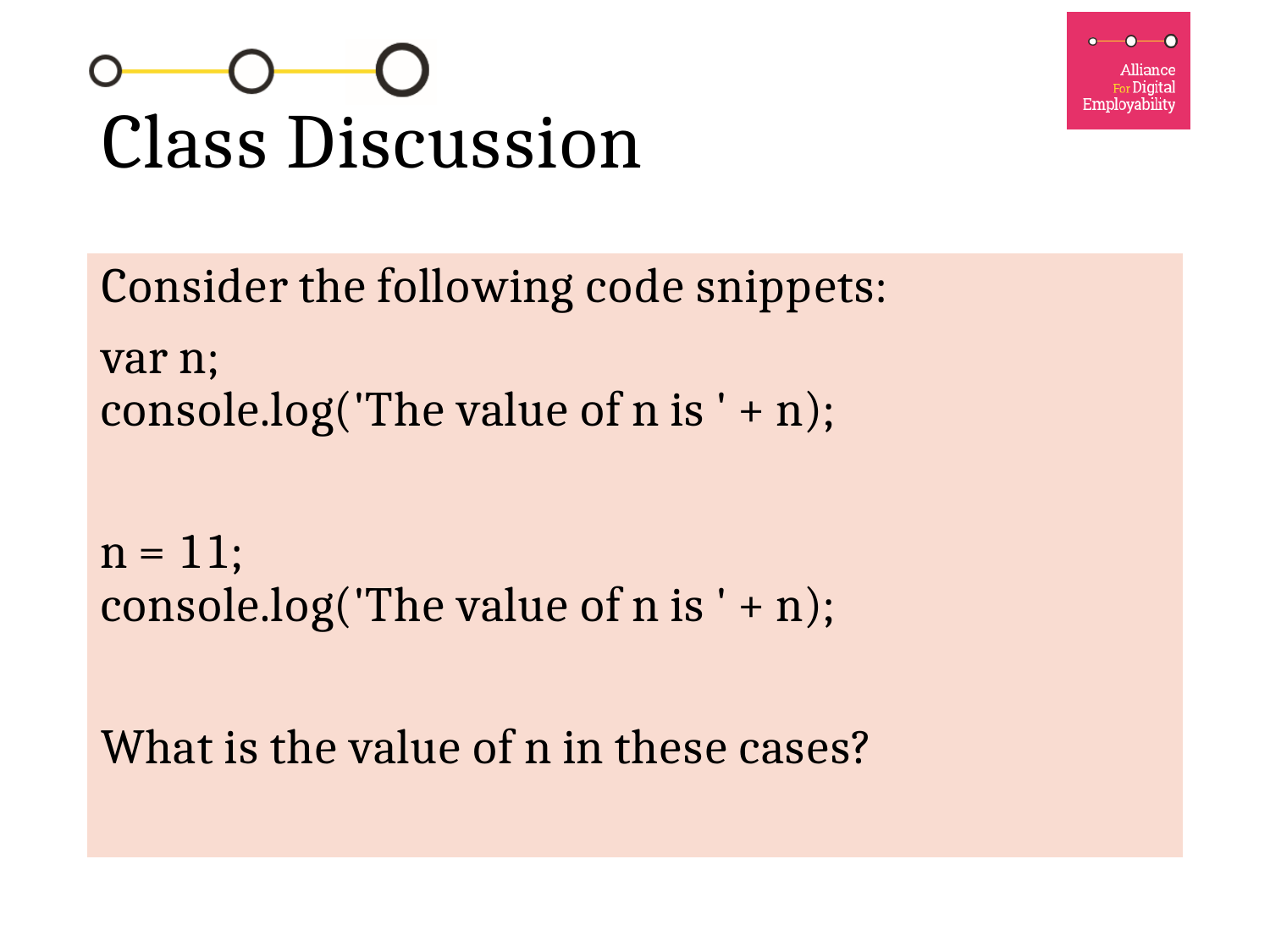

# Class Discussion
Consider the following code snippets:
var n;
console.log('The value of n is ' + n);

n = 11;
console.log('The value of n is ' + n);

What is the value of n in these cases?